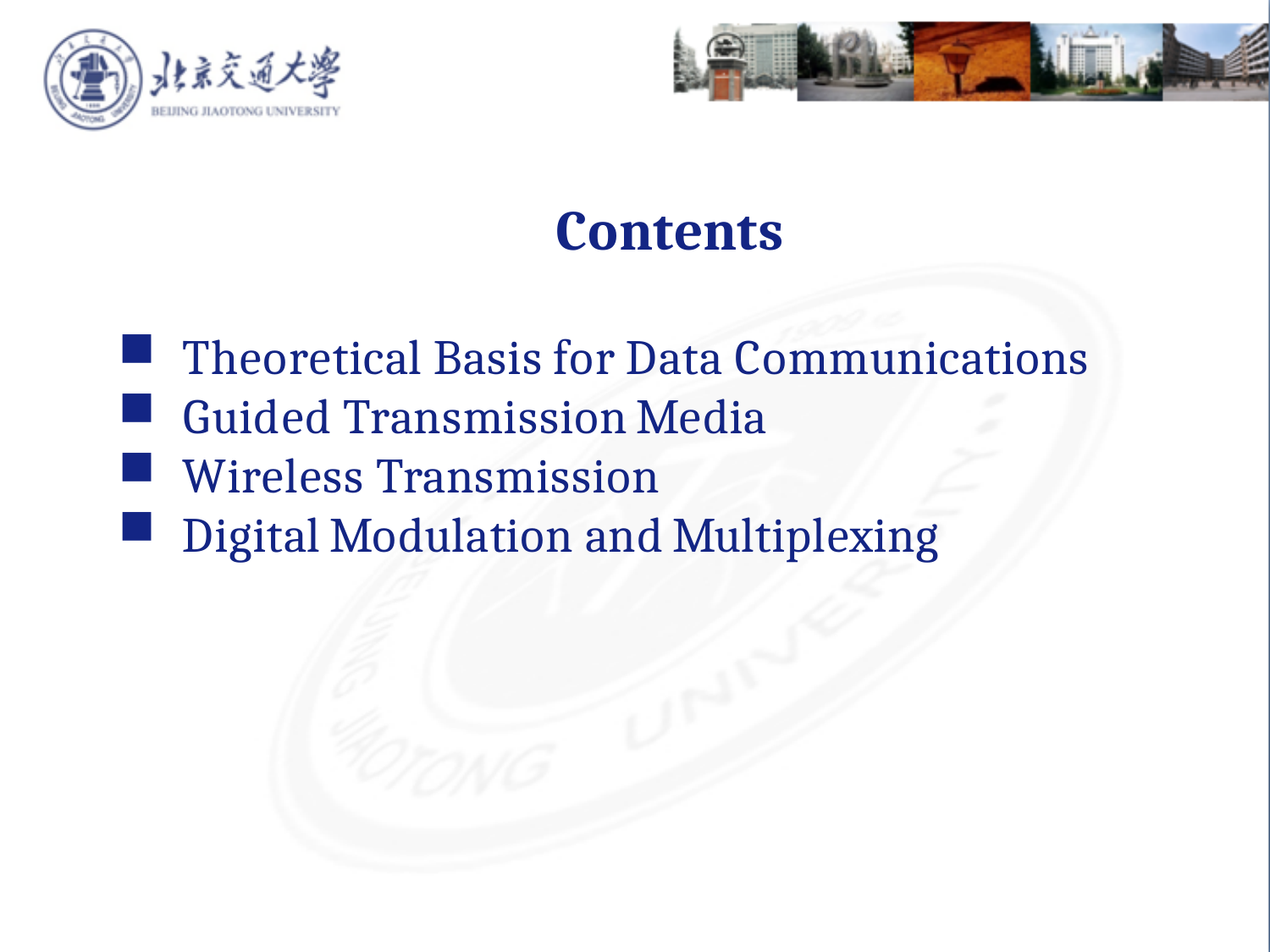

Contents
Theoretical Basis for Data Communications
Guided Transmission Media
Wireless Transmission
Digital Modulation and Multiplexing